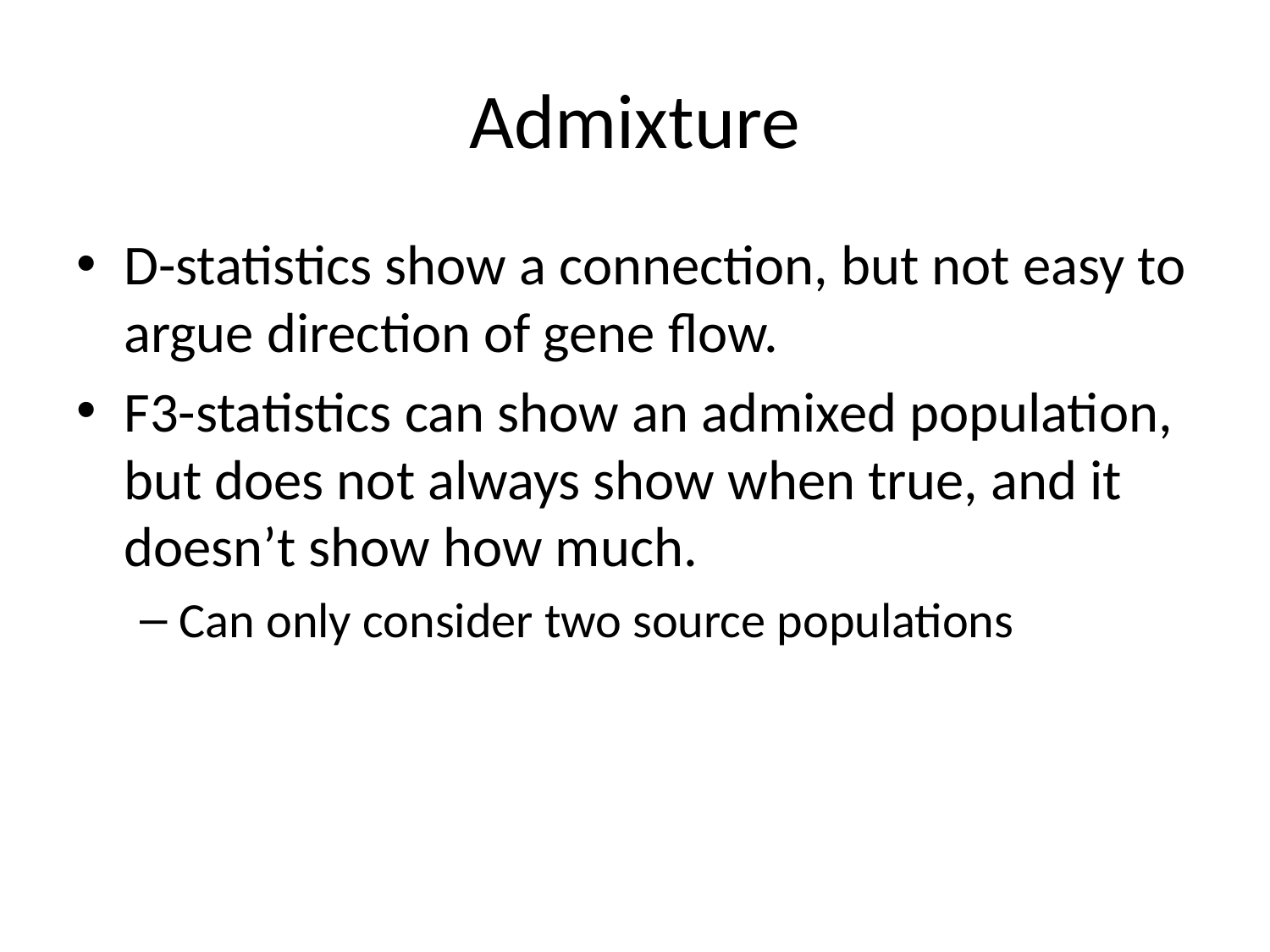

# Admixture
D-statistics show a connection, but not easy to argue direction of gene flow.
F3-statistics can show an admixed population, but does not always show when true, and it doesn’t show how much.
Can only consider two source populations